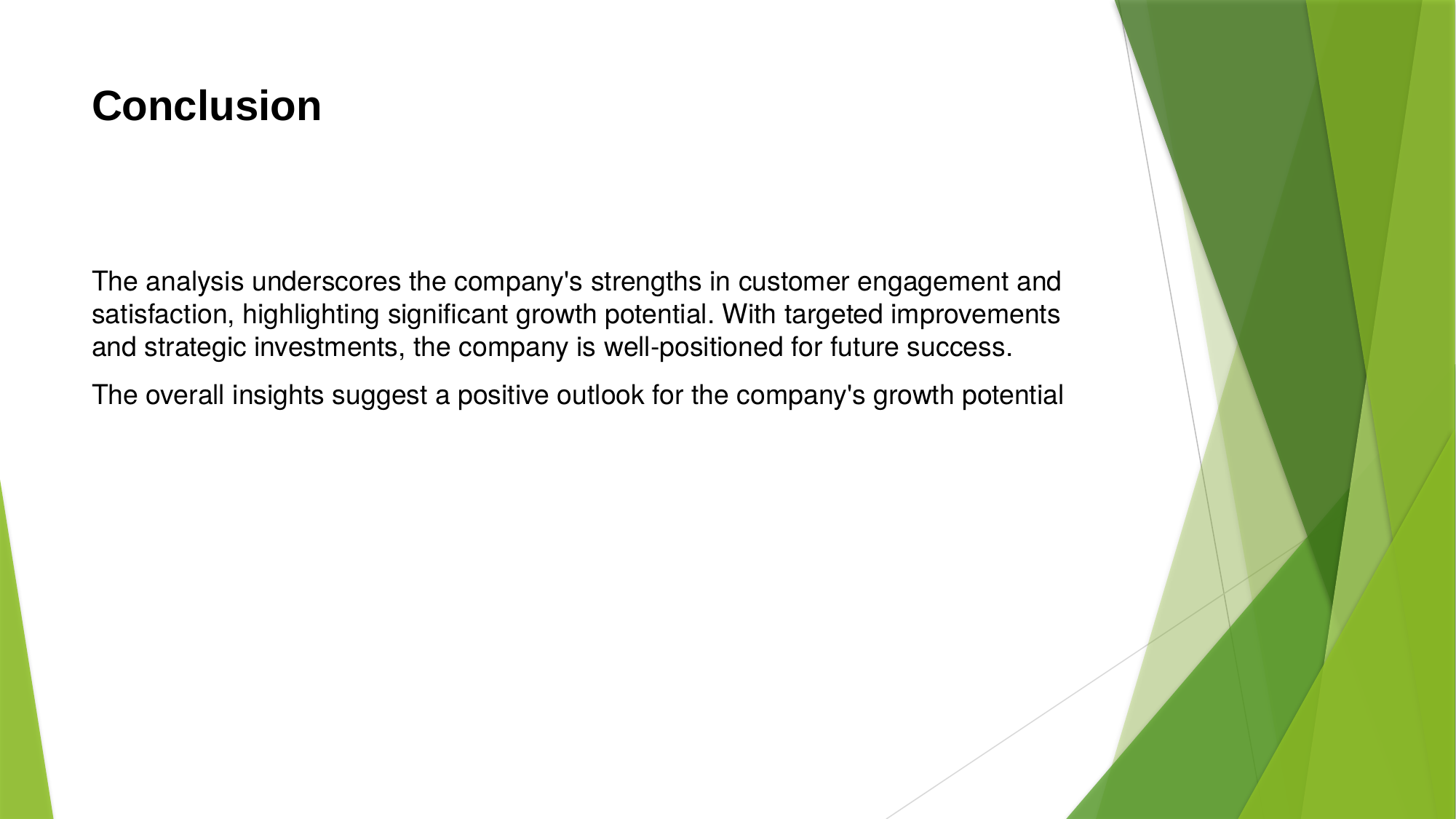

# Conclusion
The analysis underscores the company's strengths in customer engagement and satisfaction, highlighting significant growth potential. With targeted improvements and strategic investments, the company is well-positioned for future success.
The overall insights suggest a positive outlook for the company's growth potential